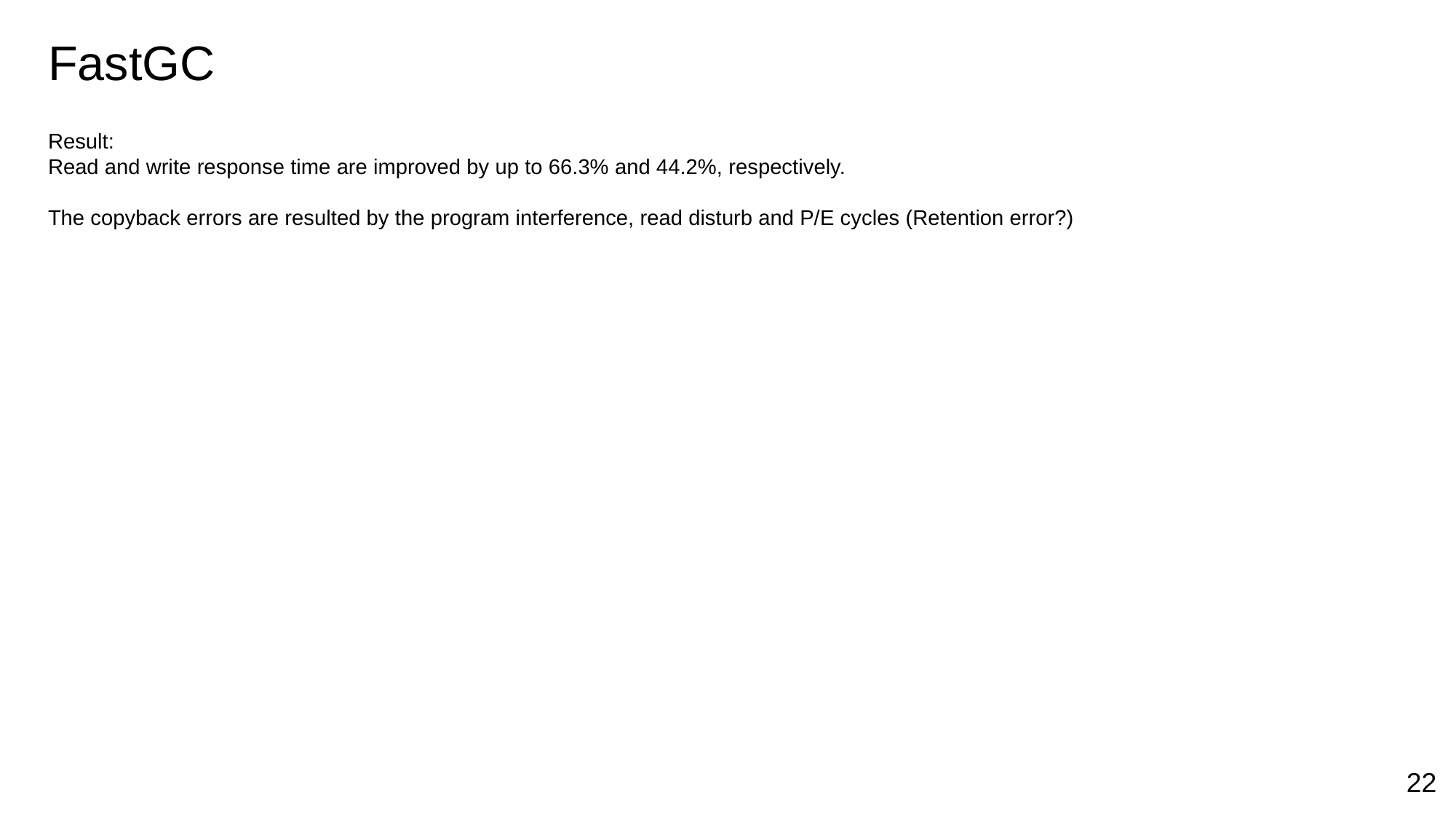

FastGC
Result:
Read and write response time are improved by up to 66.3% and 44.2%, respectively.

The copyback errors are resulted by the program interference, read disturb and P/E cycles (Retention error?)

22